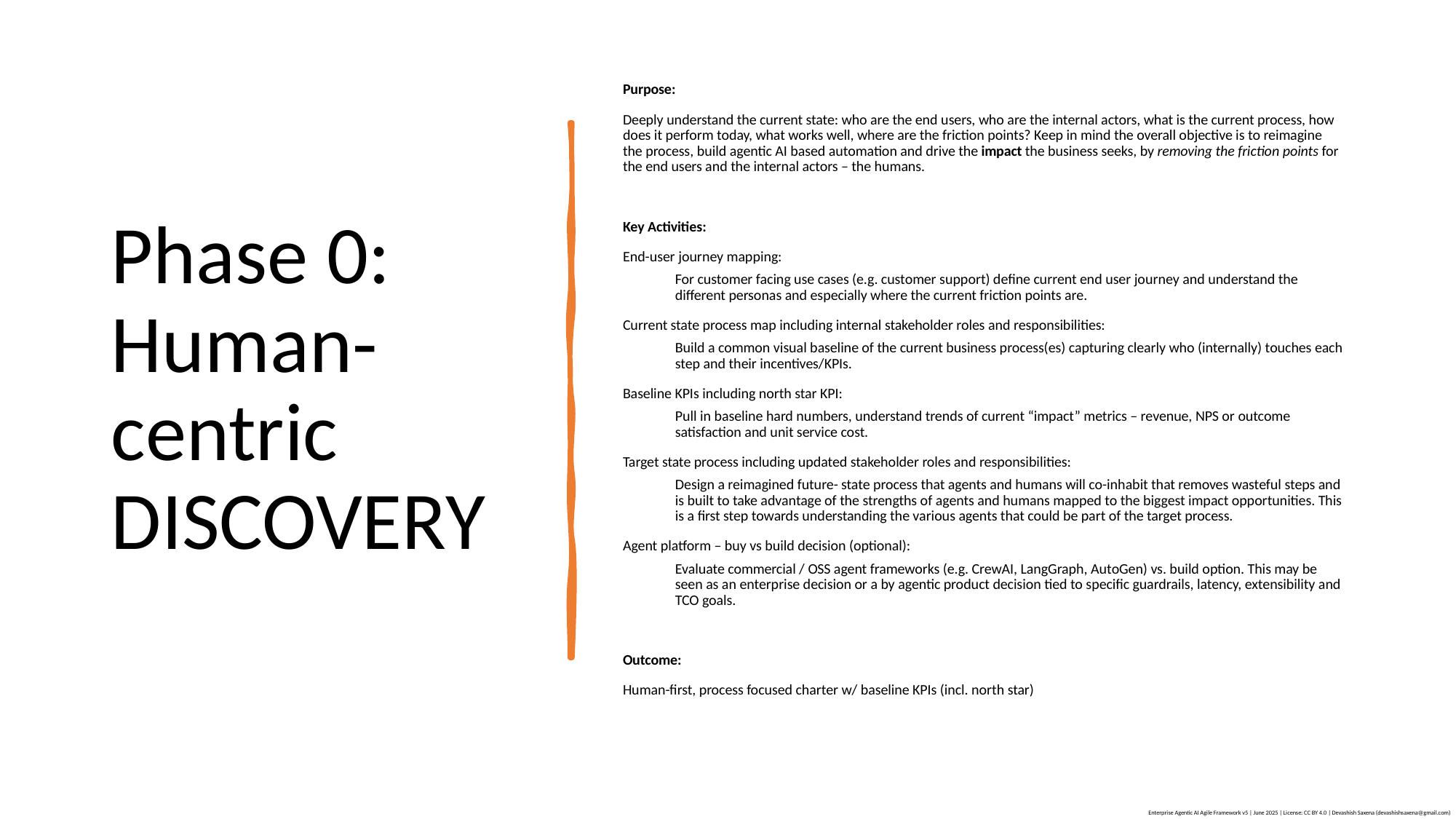

# Phase 0: Human-centric DISCOVERY
Purpose:
Deeply understand the current state: who are the end users, who are the internal actors, what is the current process, how does it perform today, what works well, where are the friction points? Keep in mind the overall objective is to reimagine the process, build agentic AI based automation and drive the impact the business seeks, by removing the friction points for the end users and the internal actors – the humans.

Key Activities:
End-user journey mapping:
For customer facing use cases (e.g. customer support) define current end user journey and understand the different personas and especially where the current friction points are.
Current state process map including internal stakeholder roles and responsibilities:
Build a common visual baseline of the current business process(es) capturing clearly who (internally) touches each step and their incentives/KPIs.
Baseline KPIs including north star KPI:
Pull in baseline hard numbers, understand trends of current “impact” metrics – revenue, NPS or outcome satisfaction and unit service cost.
Target state process including updated stakeholder roles and responsibilities:
Design a reimagined future- state process that agents and humans will co-inhabit that removes wasteful steps and is built to take advantage of the strengths of agents and humans mapped to the biggest impact opportunities. This is a first step towards understanding the various agents that could be part of the target process.
Agent platform – buy vs build decision (optional):
Evaluate commercial / OSS agent frameworks (e.g. CrewAI, LangGraph, AutoGen) vs. build option. This may be seen as an enterprise decision or a by agentic product decision tied to specific guardrails, latency, extensibility and TCO goals.

Outcome:
Human-first, process focused charter w/ baseline KPIs (incl. north star)

Enterprise Agentic AI Agile Framework v5 | June 2025 | License: CC BY 4.0 | Devashish Saxena (devashishsaxena@gmail.com)